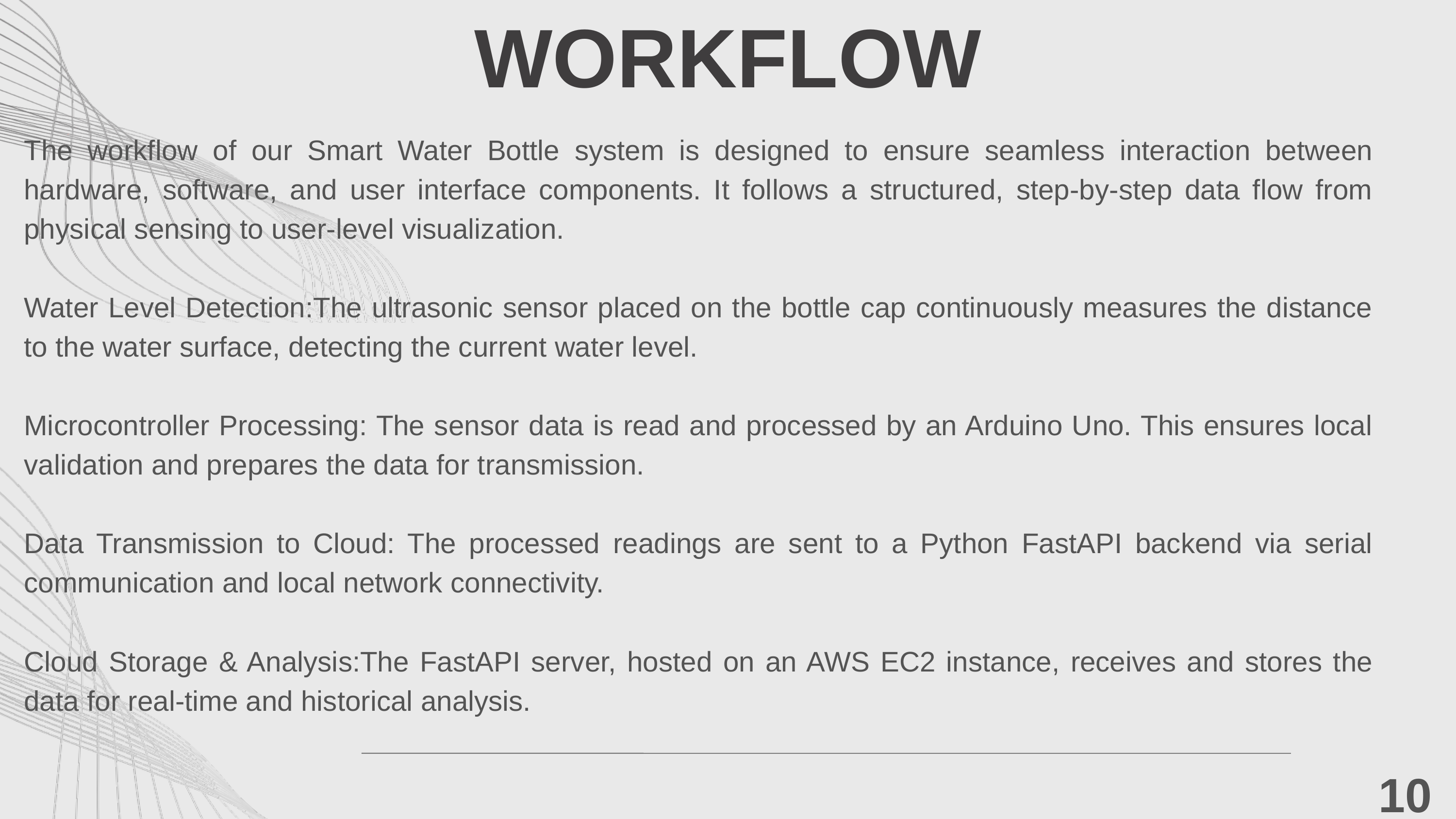

WORKFLOW
The workflow of our Smart Water Bottle system is designed to ensure seamless interaction between hardware, software, and user interface components. It follows a structured, step-by-step data flow from physical sensing to user-level visualization.

Water Level Detection:The ultrasonic sensor placed on the bottle cap continuously measures the distance to the water surface, detecting the current water level.

Microcontroller Processing: The sensor data is read and processed by an Arduino Uno. This ensures local validation and prepares the data for transmission.

Data Transmission to Cloud: The processed readings are sent to a Python FastAPI backend via serial communication and local network connectivity.

Cloud Storage & Analysis:The FastAPI server, hosted on an AWS EC2 instance, receives and stores the data for real-time and historical analysis.

10